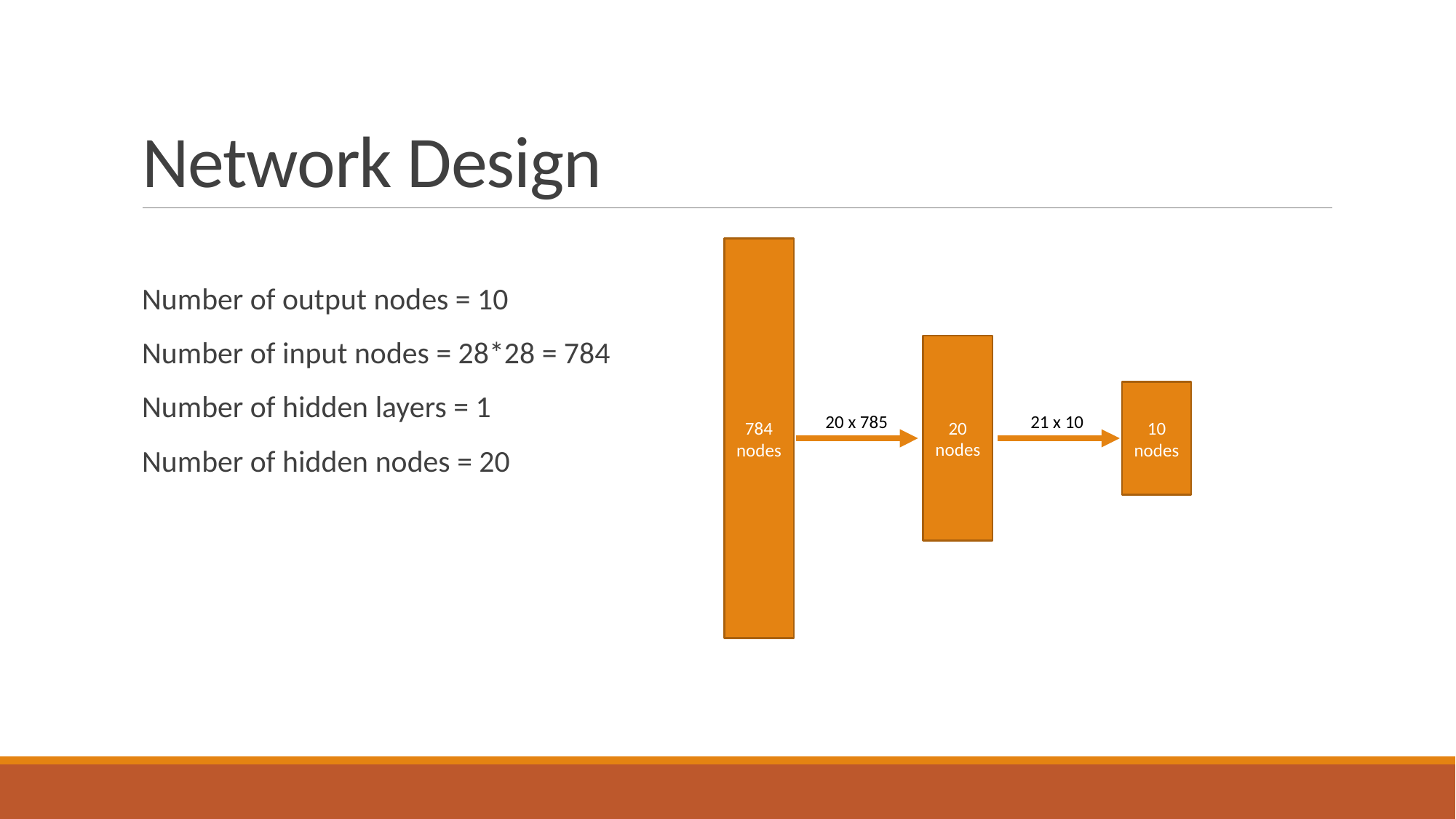

# Network Design

Number of output nodes = 10
Number of input nodes = 28*28 = 784
Number of hidden layers = 1
Number of hidden nodes = 20
784 nodes
20 nodes
10 nodes
21 x 10
20 x 785